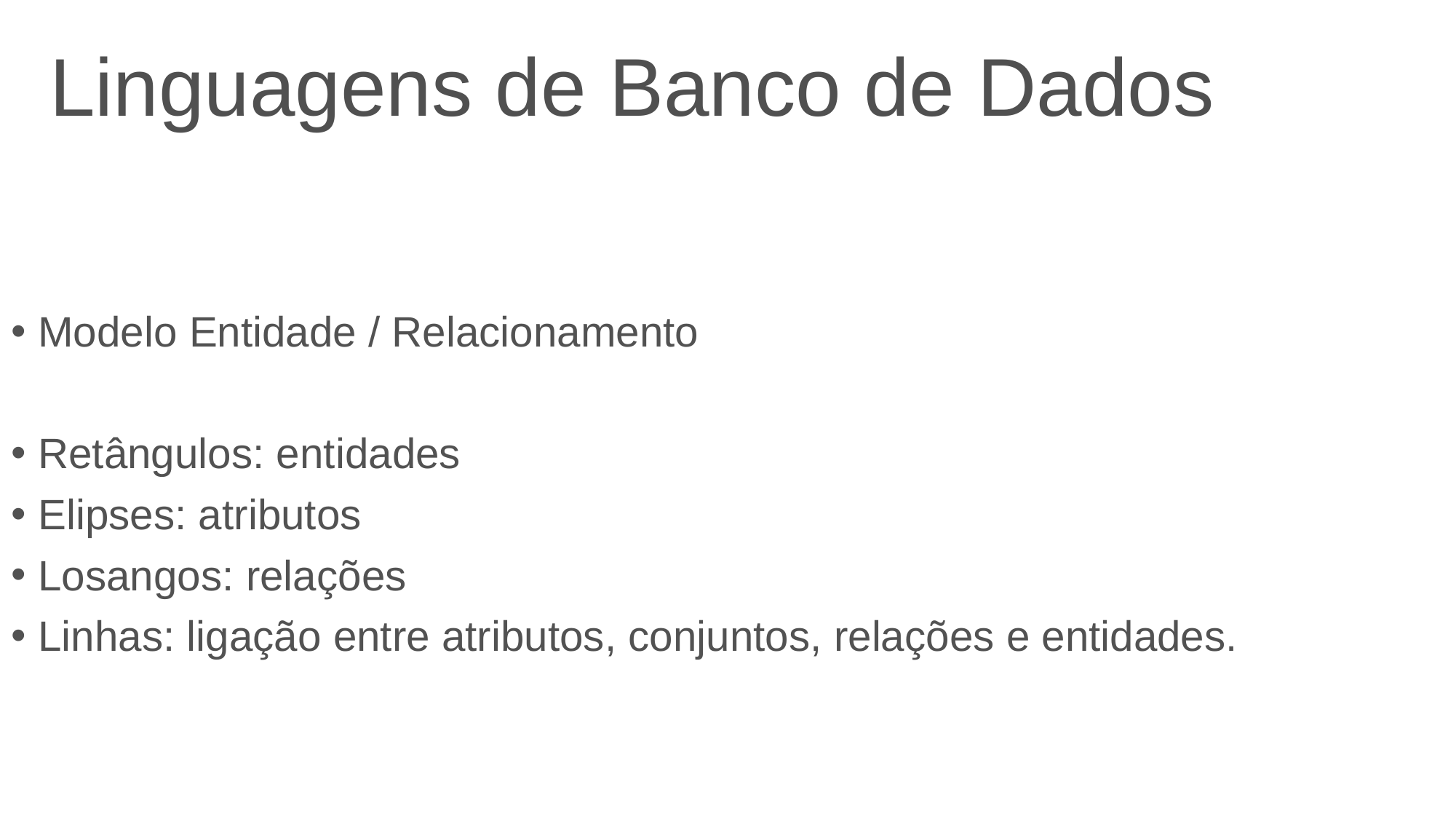

# Linguagens de Banco de Dados
Modelo Entidade / Relacionamento

Retângulos: entidades
Elipses: atributos
Losangos: relações
Linhas: ligação entre atributos, conjuntos, relações e entidades.